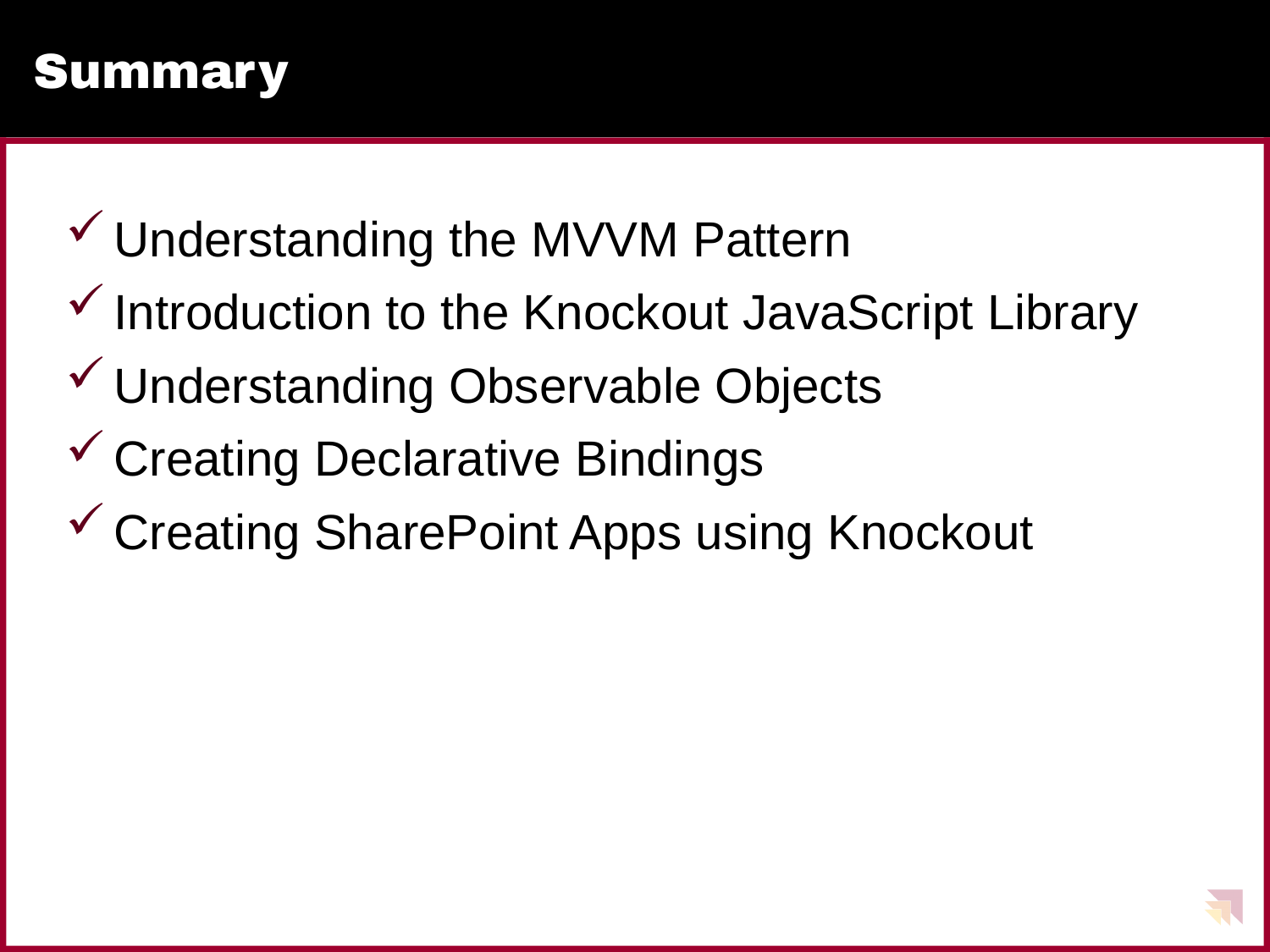

# Summary
Understanding the MVVM Pattern
Introduction to the Knockout JavaScript Library
Understanding Observable Objects
Creating Declarative Bindings
Creating SharePoint Apps using Knockout